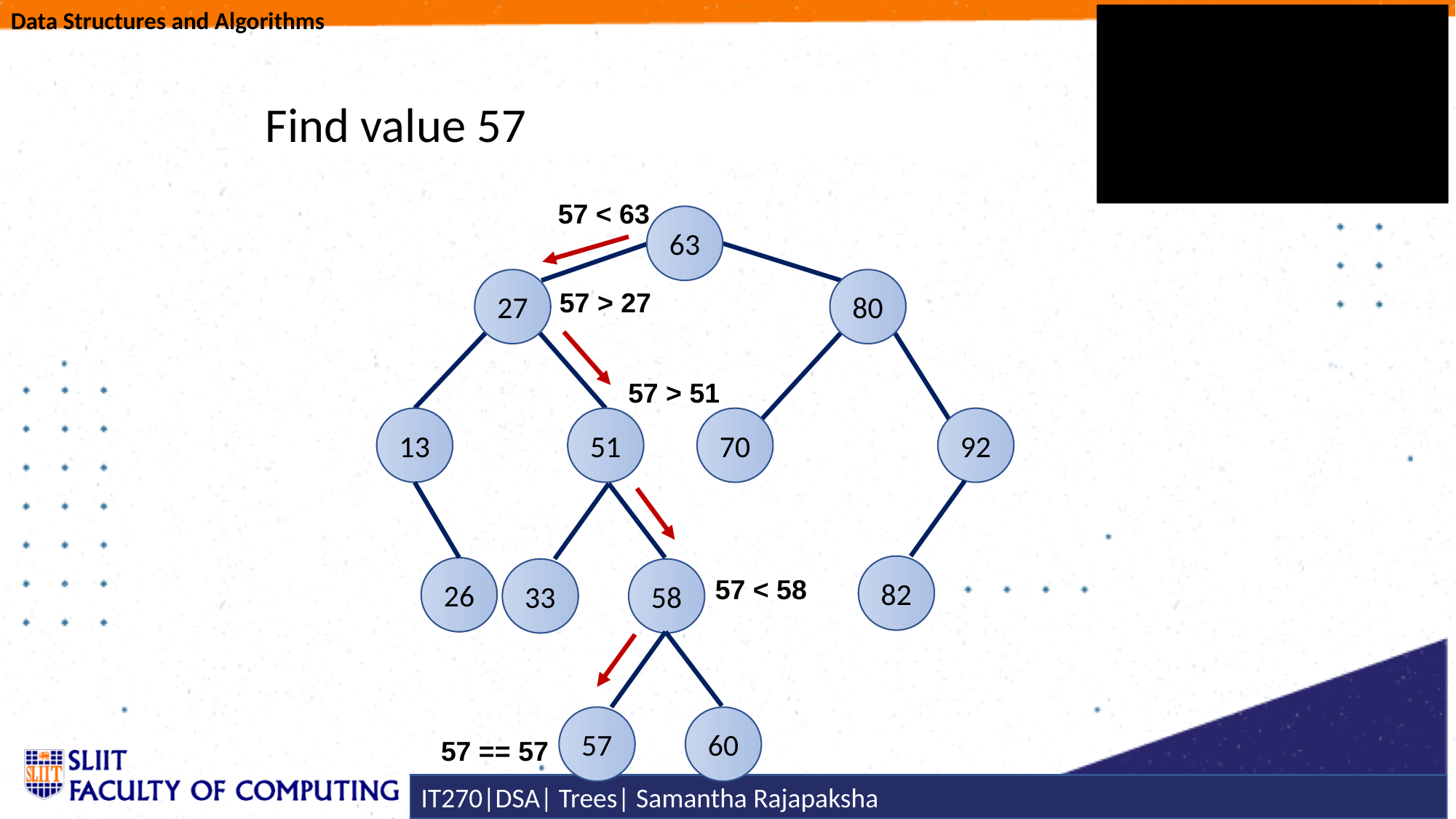

Find value 57
57 < 63
63
80
70
92
82
27
13
51
33
58
26
57
60
57 > 27
57 > 51
57 < 58
57 == 57